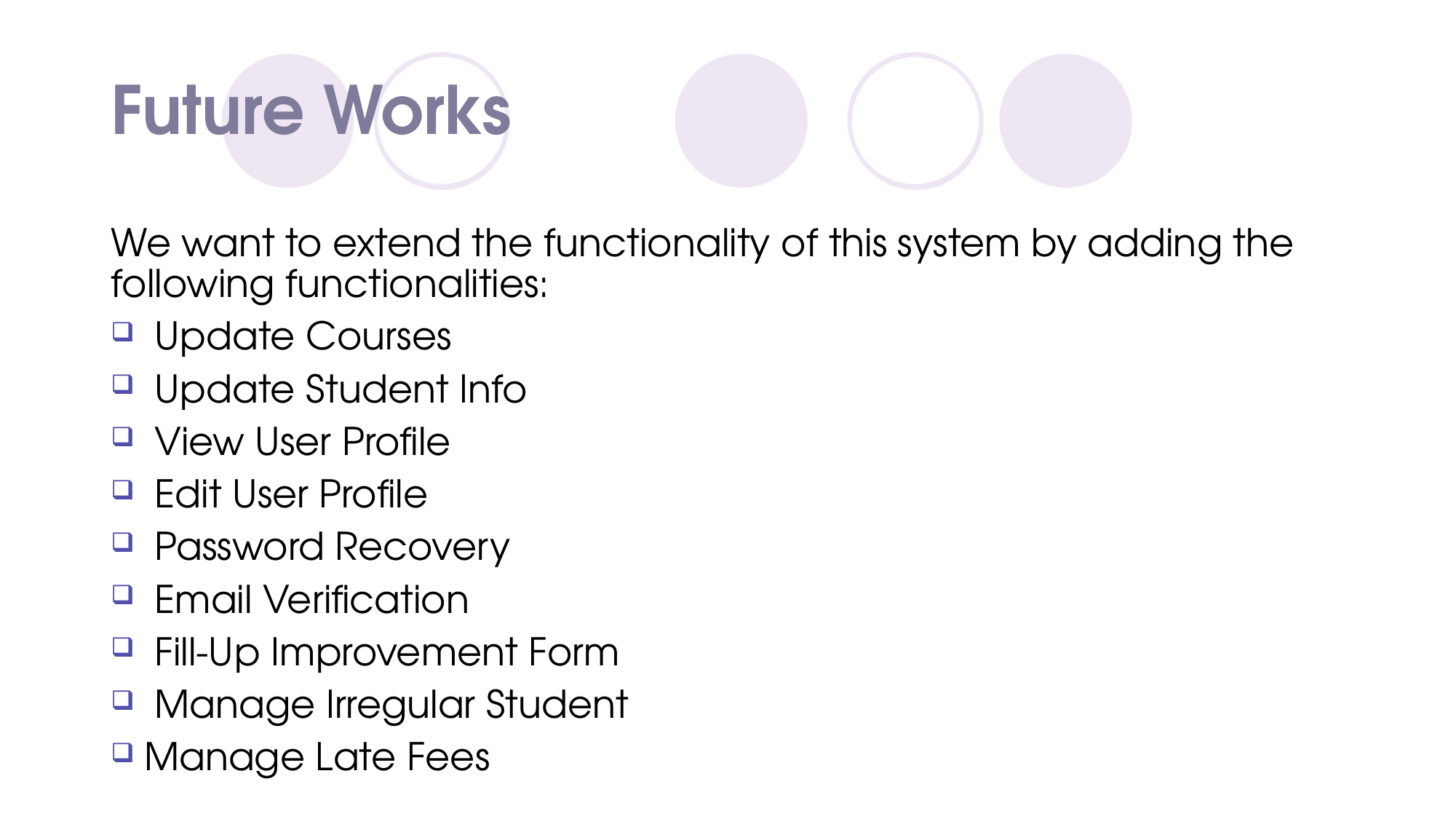

# Future Works
We want to extend the functionality of this system by adding the following functionalities:
 Update Courses
 Update Student Info
 View User Profile
 Edit User Profile
 Password Recovery
 Email Verification
 Fill-Up Improvement Form
 Manage Irregular Student
Manage Late Fees